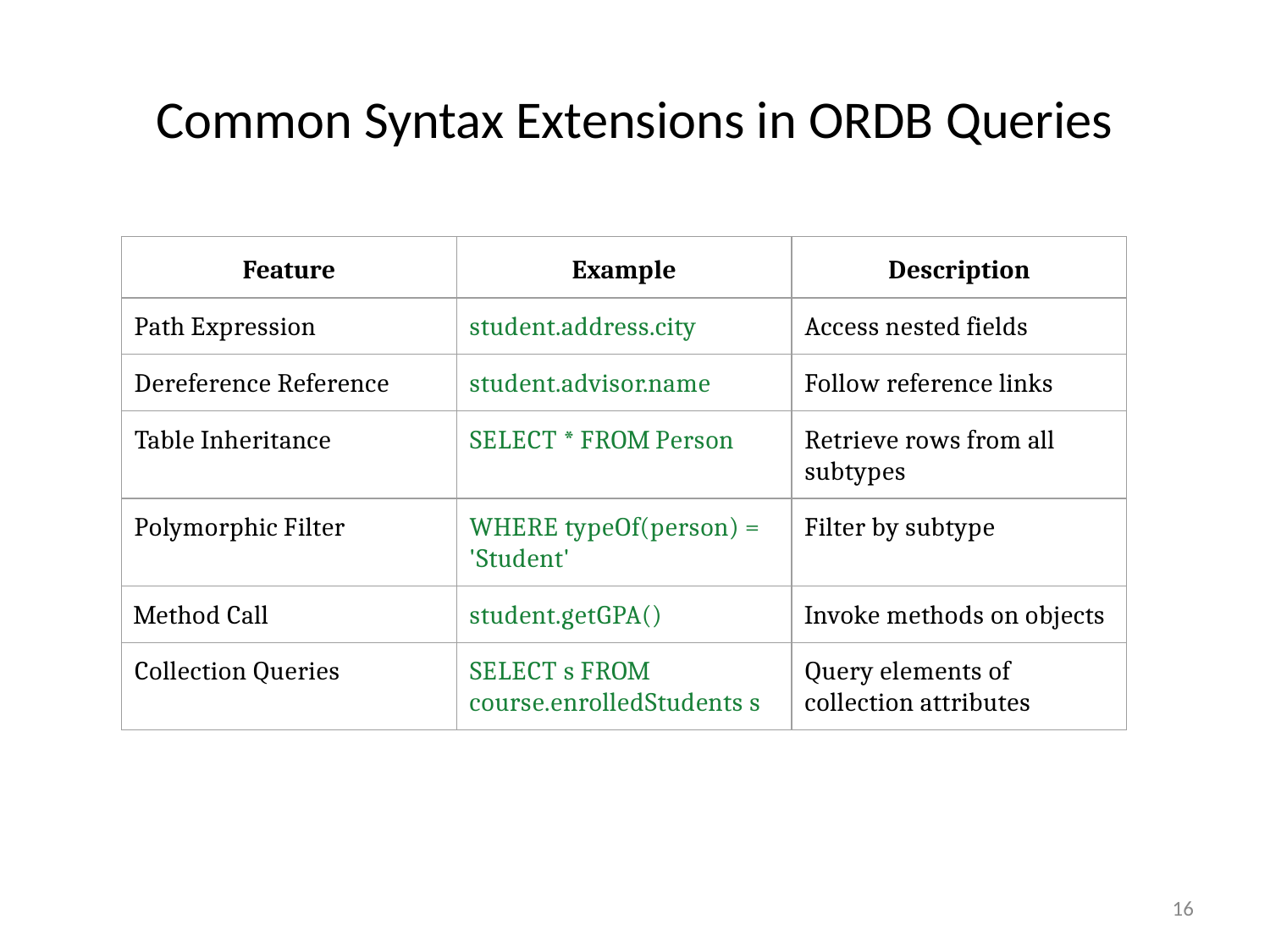

# Common Syntax Extensions in ORDB Queries
| Feature | Example | Description |
| --- | --- | --- |
| Path Expression | student.address.city | Access nested fields |
| Dereference Reference | student.advisor.name | Follow reference links |
| Table Inheritance | SELECT \* FROM Person | Retrieve rows from all subtypes |
| Polymorphic Filter | WHERE typeOf(person) = 'Student' | Filter by subtype |
| Method Call | student.getGPA() | Invoke methods on objects |
| Collection Queries | SELECT s FROM course.enrolledStudents s | Query elements of collection attributes |
16